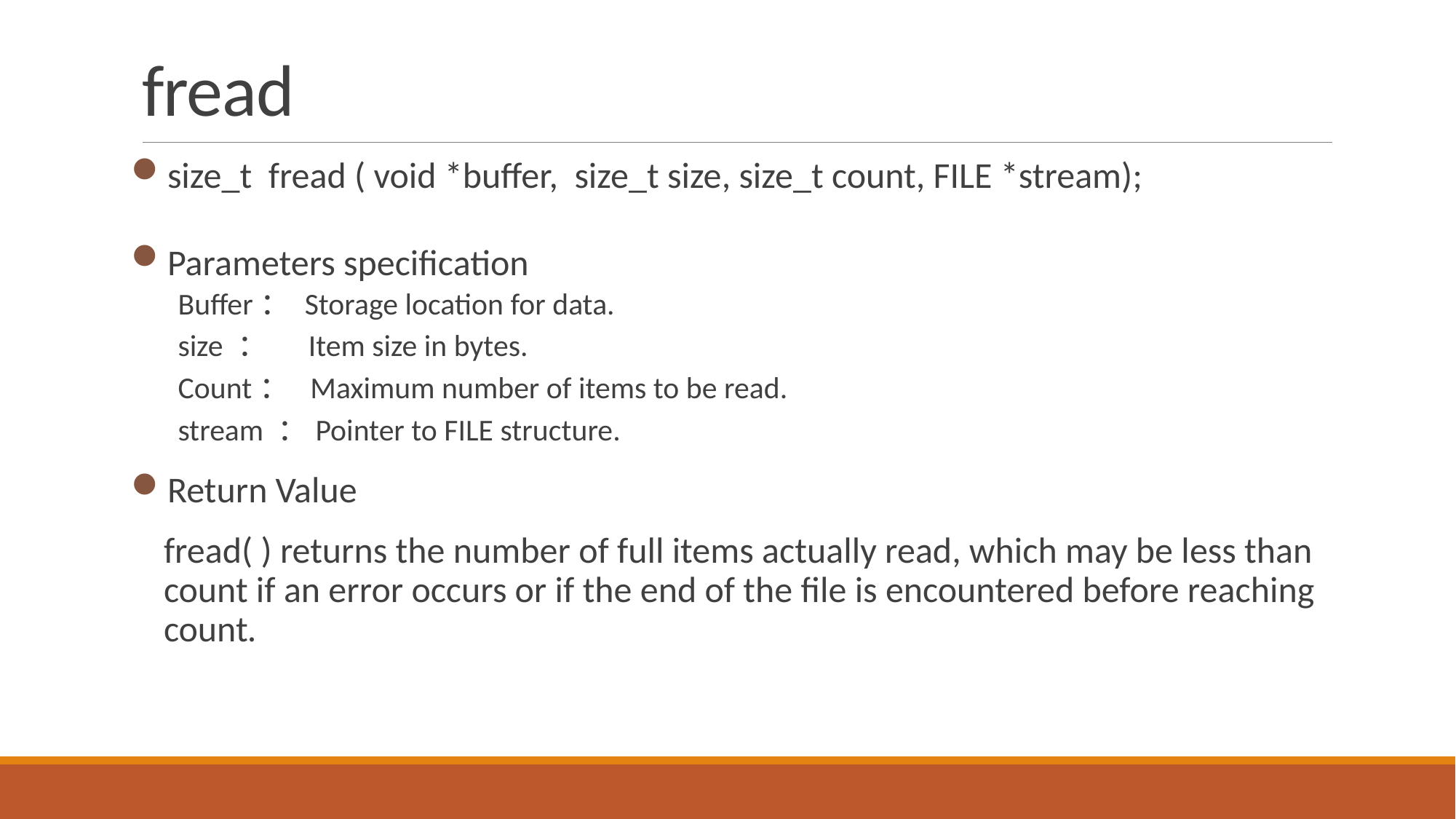

# fread
size_t  fread ( void *buffer,  size_t size, size_t count, FILE *stream);
Parameters specification
Buffer： Storage location for data.
size ：     Item size in bytes.
Count：  Maximum number of items to be read.
stream ：Pointer to FILE structure.
Return Value
	fread( ) returns the number of full items actually read, which may be less than count if an error occurs or if the end of the file is encountered before reaching count.